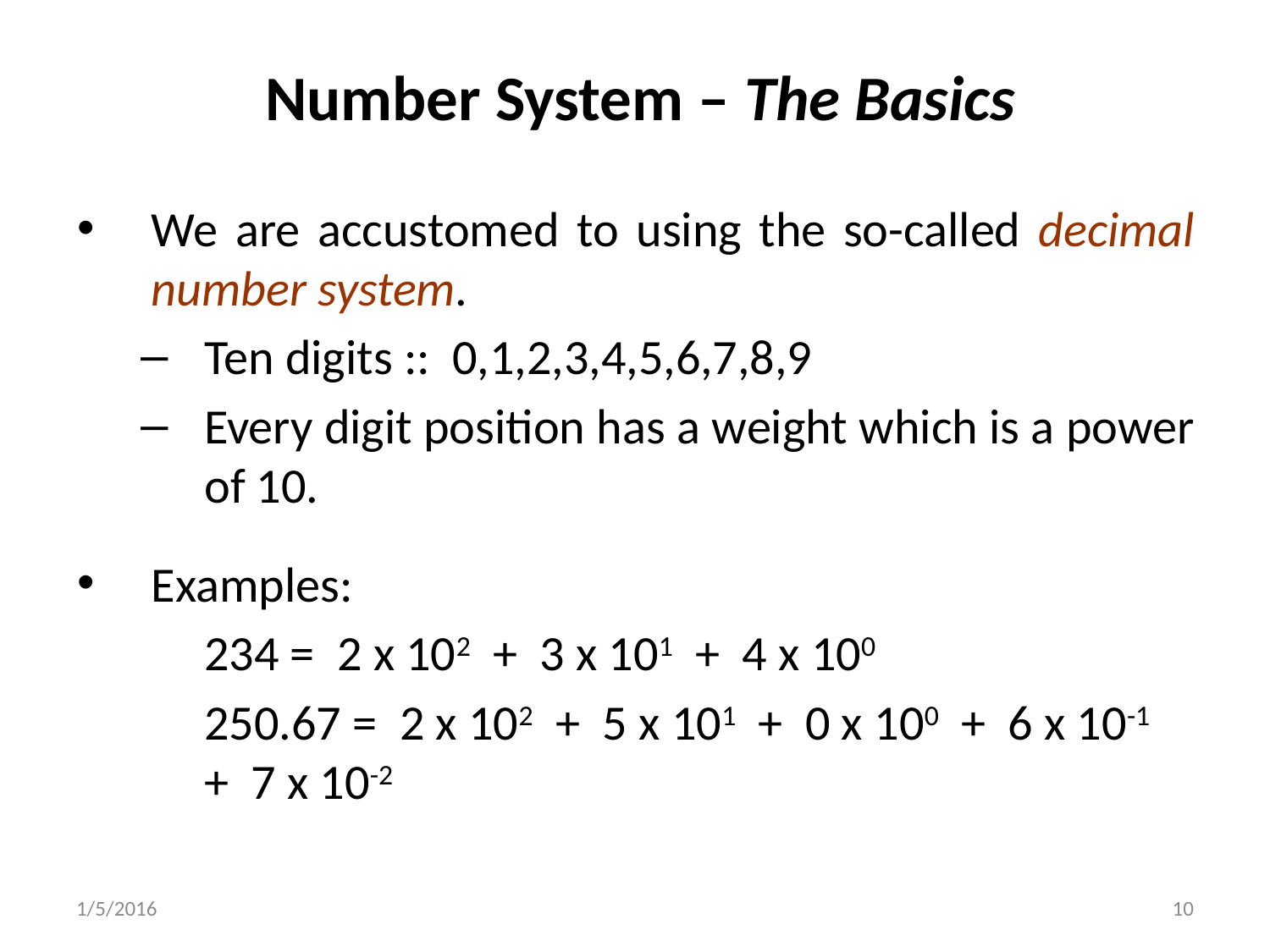

# Number System – The Basics
We are accustomed to using the so-called decimal number system.
Ten digits ::  0,1,2,3,4,5,6,7,8,9
Every digit position has a weight which is a power of 10.

Examples:
 	234 =  2 x 102  +  3 x 101  +  4 x 100
	250.67 =  2 x 102  +  5 x 101  +  0 x 100  +  6 x 10-1     +  7 x 10-2
1/5/2016
10